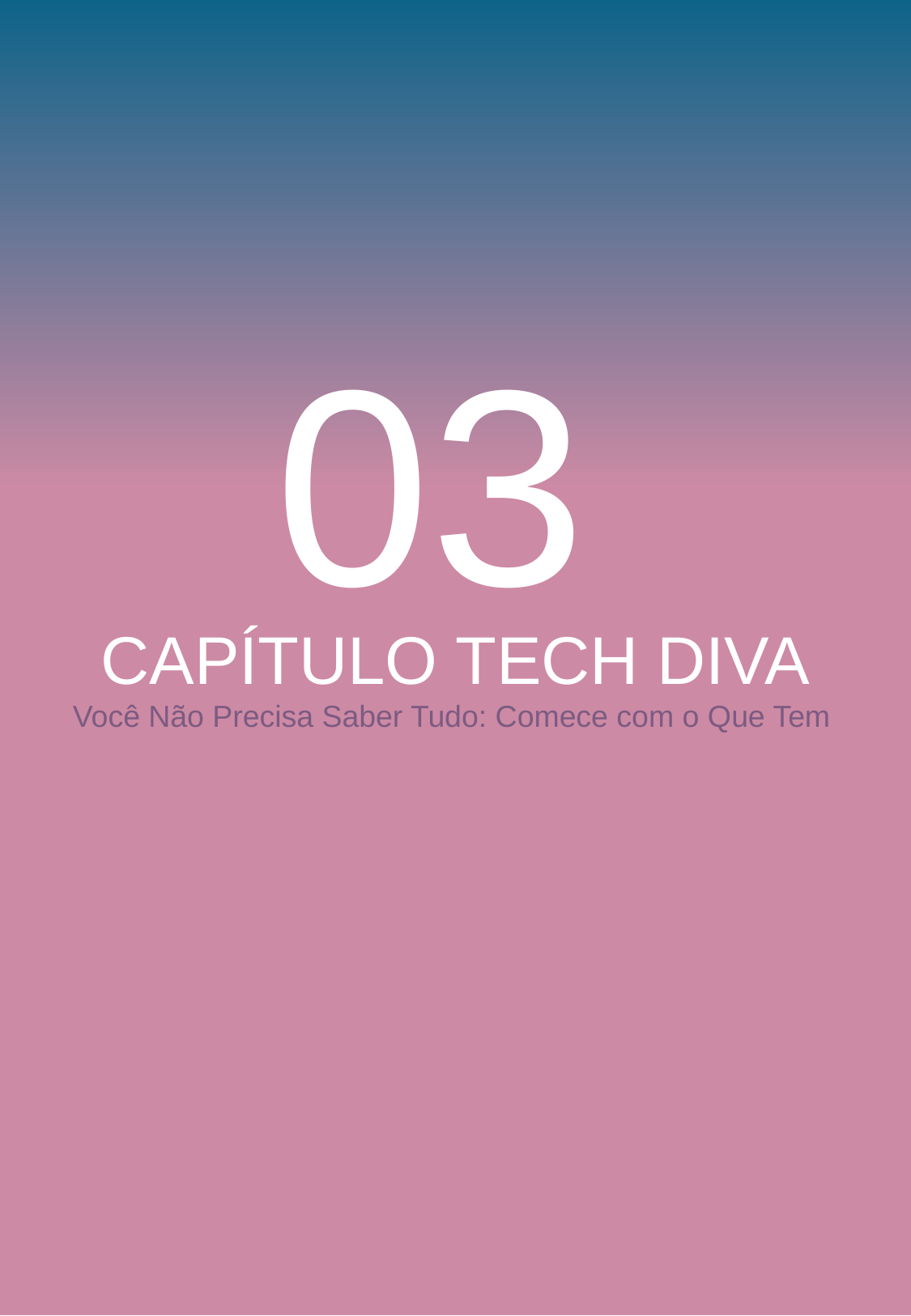

CAPÍTULO TECH DIVA
#
03
Você Não Precisa Saber Tudo: Comece com o Que Tem